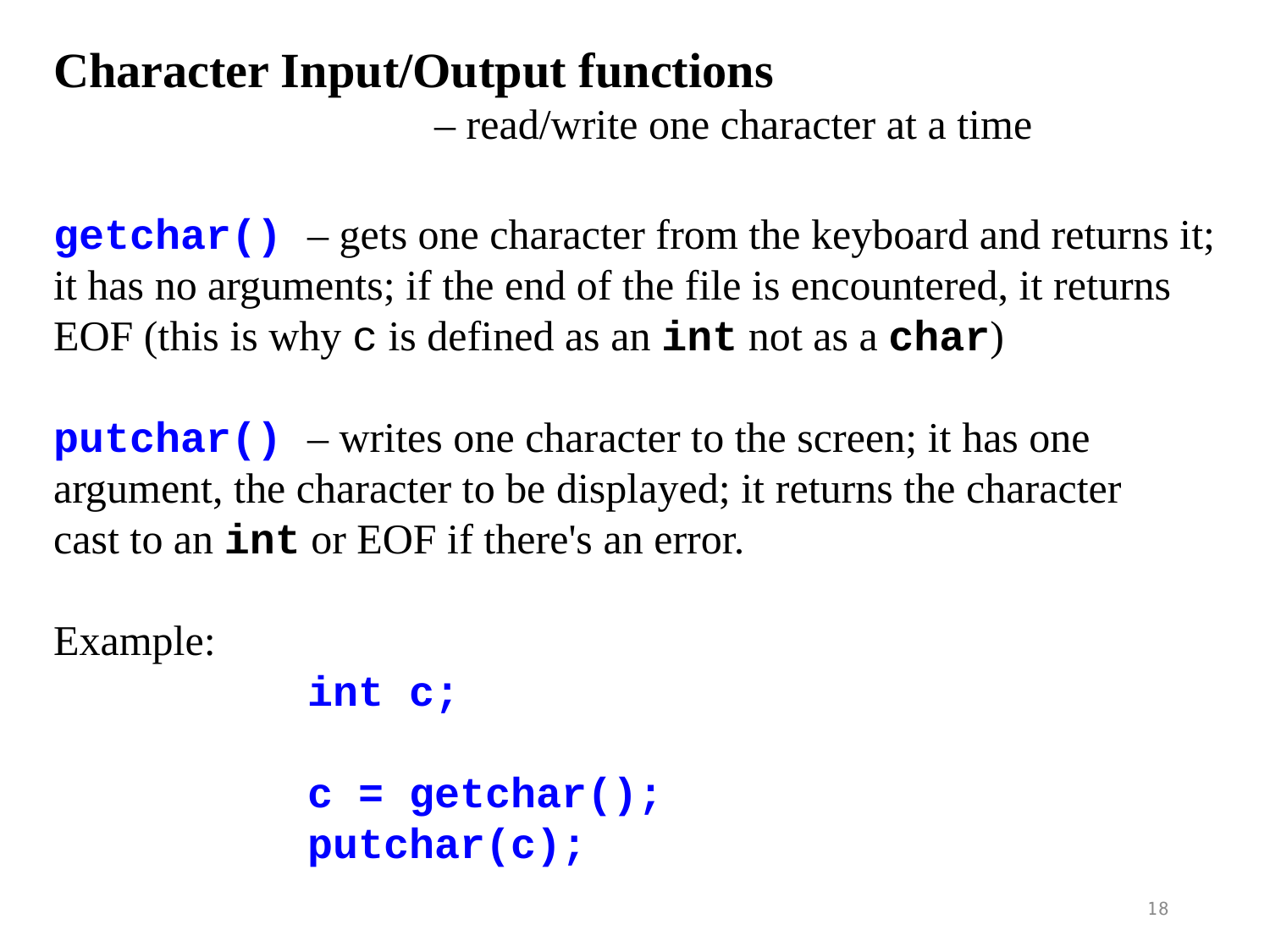

Character Input/Output functions
			– read/write one character at a time

getchar() – gets one character from the keyboard and returns it;
it has no arguments; if the end of the file is encountered, it returns
EOF (this is why c is defined as an int not as a char)

putchar() – writes one character to the screen; it has one
argument, the character to be displayed; it returns the character
cast to an int or EOF if there's an error.

Example:
int c;

c = getchar();
putchar(c);

18